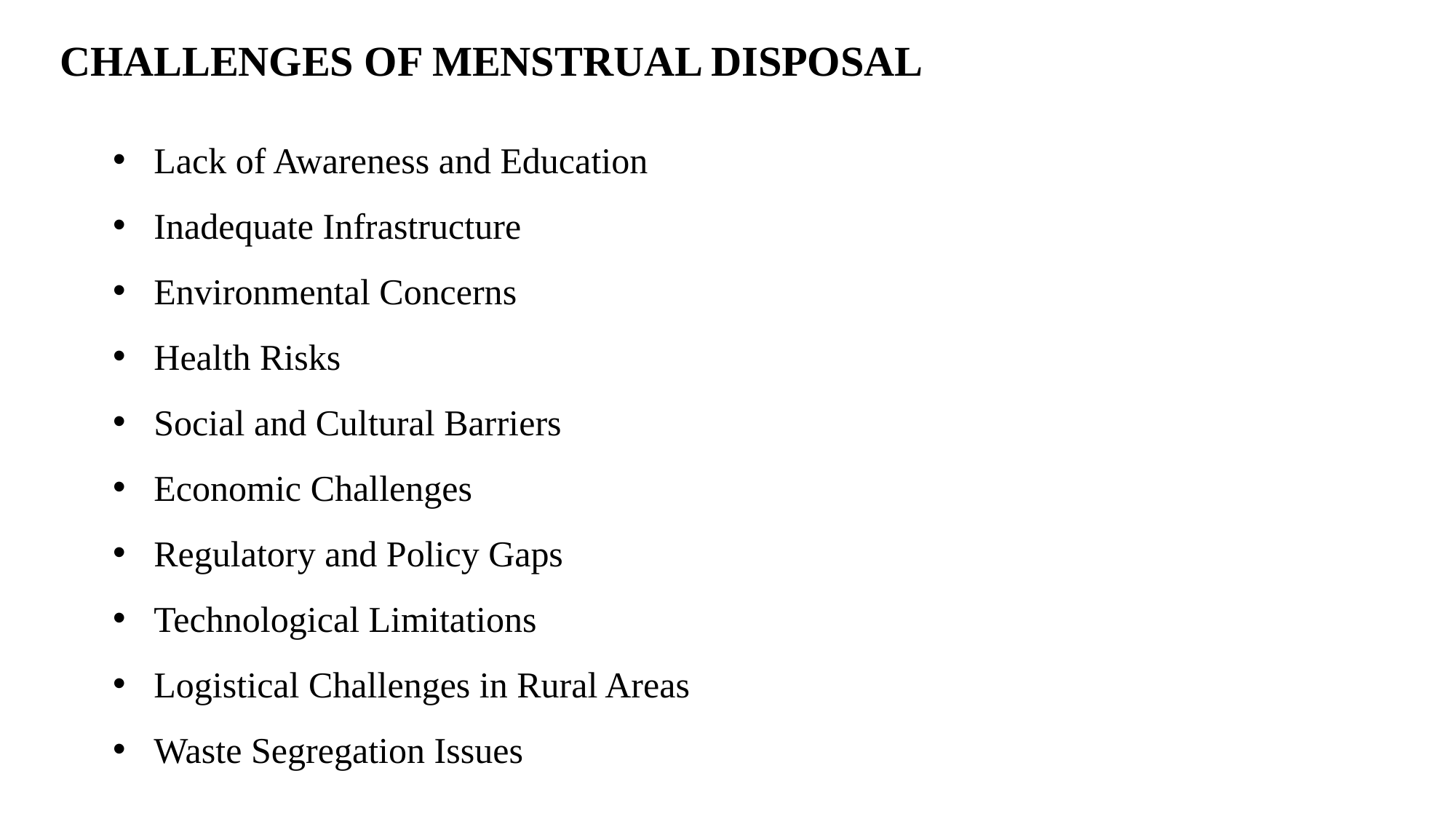

CHALLENGES OF MENSTRUAL DISPOSAL
Lack of Awareness and Education
Inadequate Infrastructure
Environmental Concerns
Health Risks
Social and Cultural Barriers
Economic Challenges
Regulatory and Policy Gaps
Technological Limitations
Logistical Challenges in Rural Areas
Waste Segregation Issues